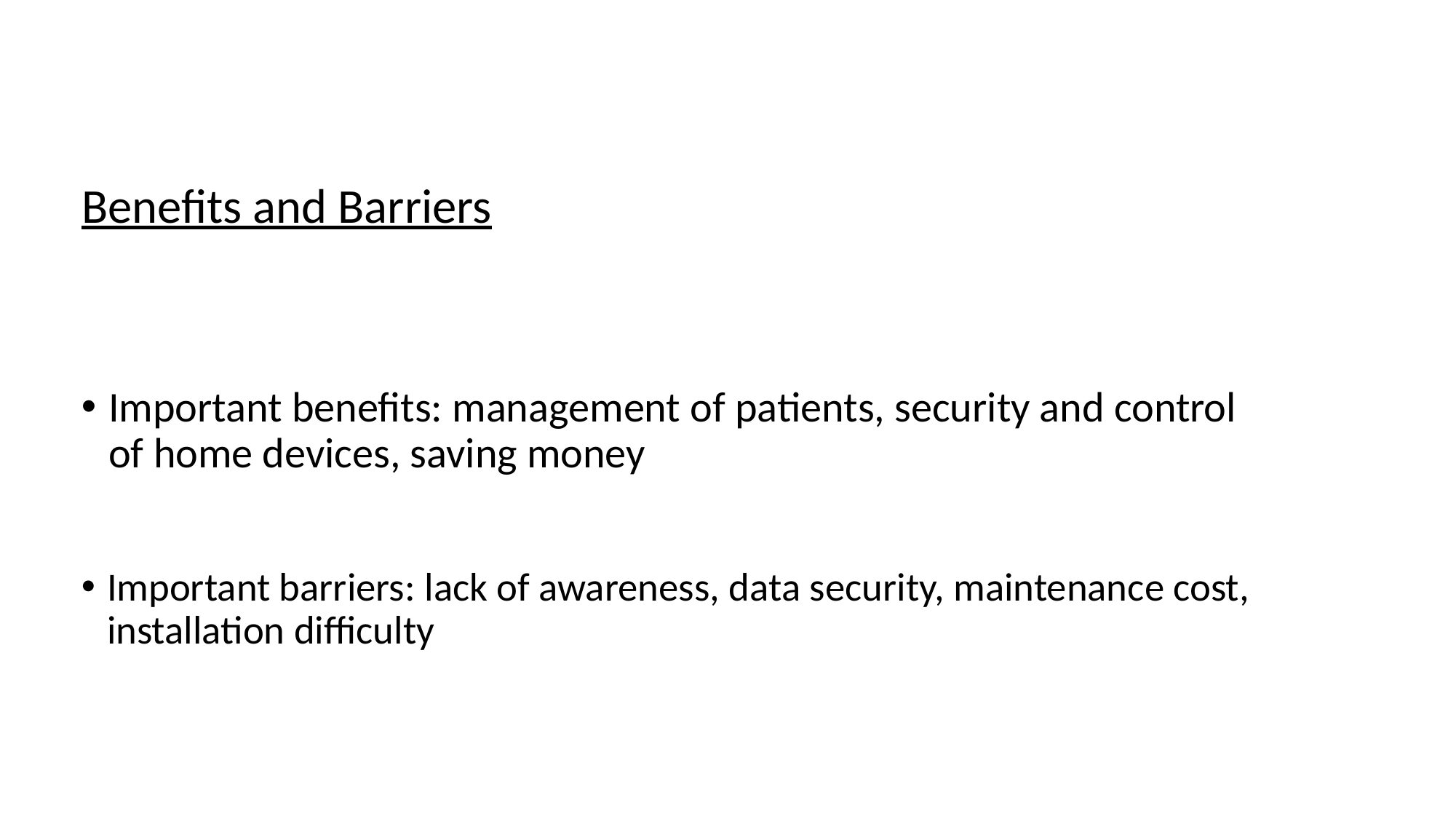

Benefits and Barriers
Important benefits: management of patients, security and control of home devices, saving money

Important barriers: lack of awareness, data security, maintenance cost, installation difficulty